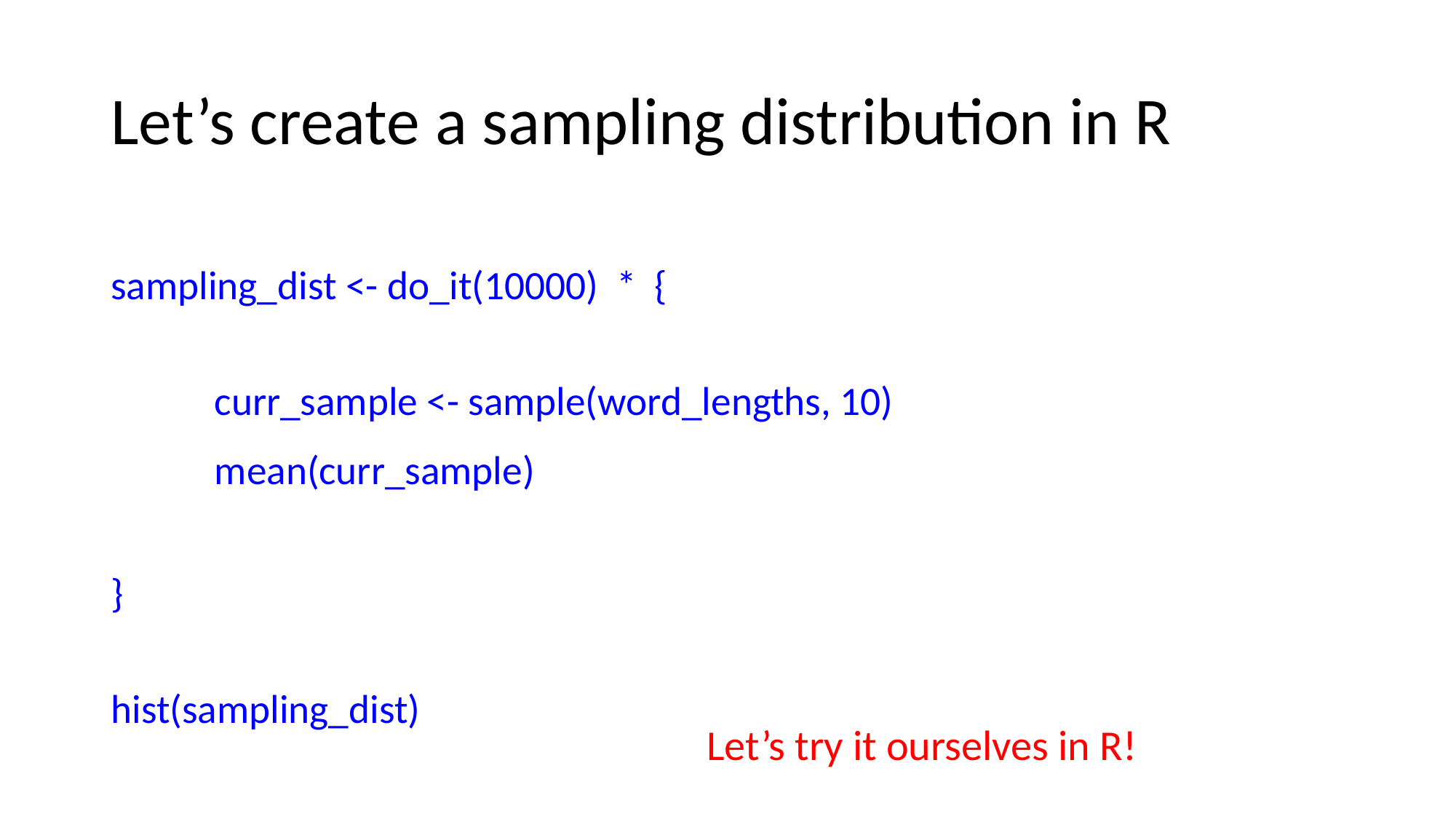

# Let’s create a sampling distribution in R
sampling_dist <- do_it(10000)  *  {

	curr_sample <- sample(word_lengths, 10)
	mean(curr_sample)

}

hist(sampling_dist)
Let’s try it ourselves in R!